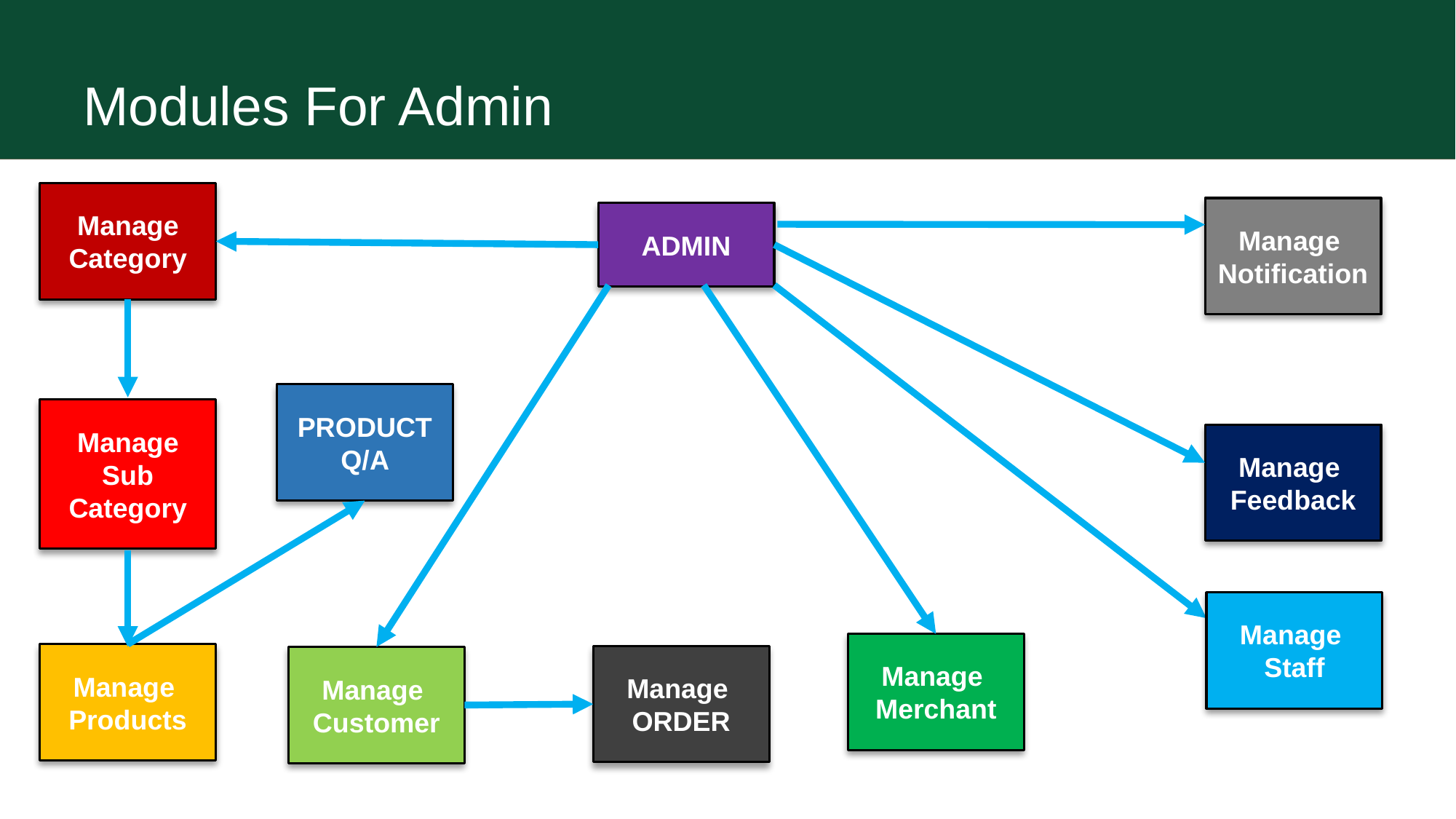

# Modules For Admin

Manage
Category

Manage
Notification

ADMIN

PRODUCT
Q/A

Manage Sub
Category

Manage
Feedback

Manage
Staff

Manage
Merchant

Manage
Products

Manage
ORDER

Manage
Customer